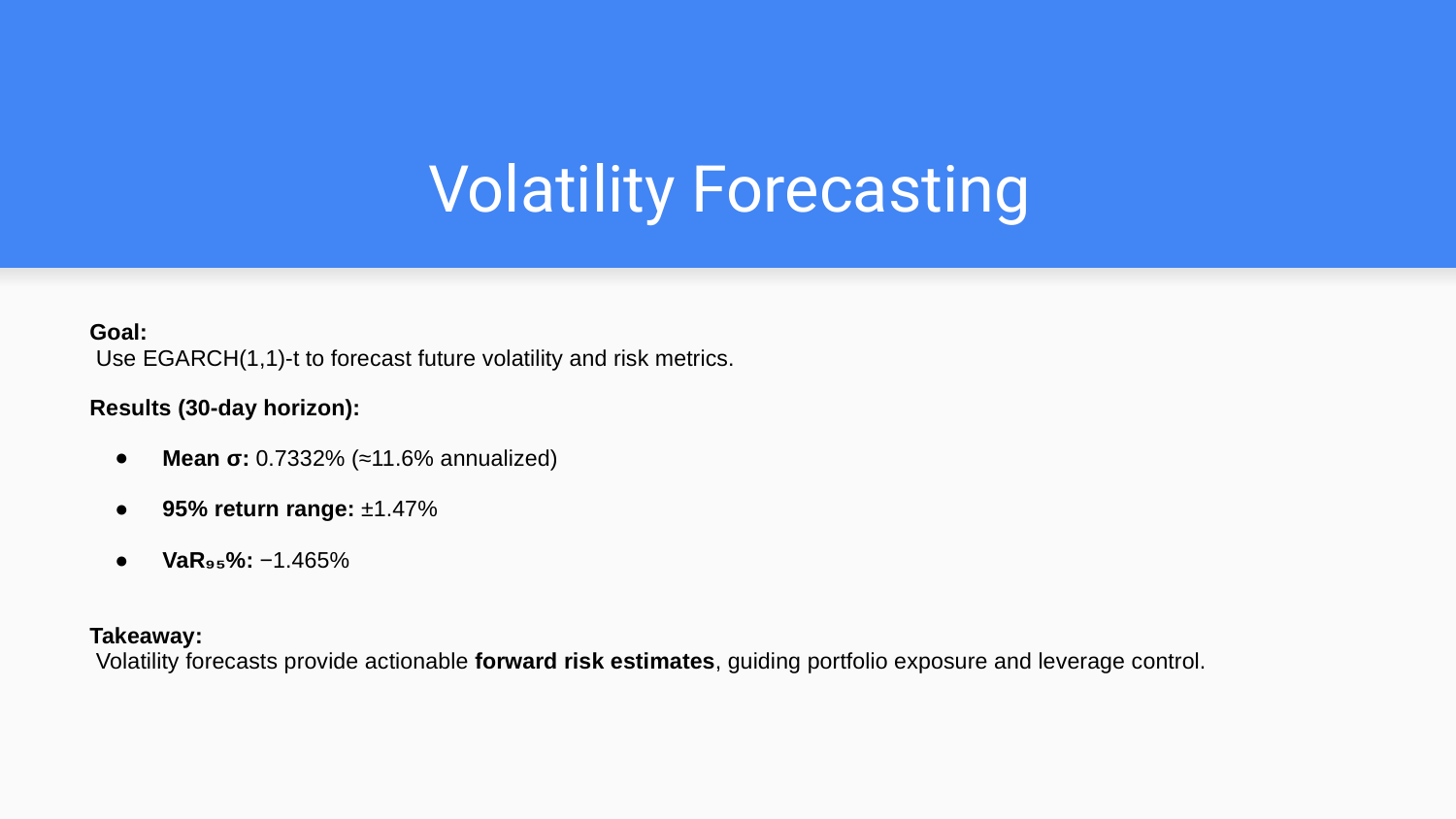

# Volatility Forecasting
Goal:
 Use EGARCH(1,1)-t to forecast future volatility and risk metrics.
Results (30-day horizon):
Mean σ: 0.7332% (≈11.6% annualized)
95% return range: ±1.47%
VaR₉₅%: −1.465%
Takeaway:
 Volatility forecasts provide actionable forward risk estimates, guiding portfolio exposure and leverage control.